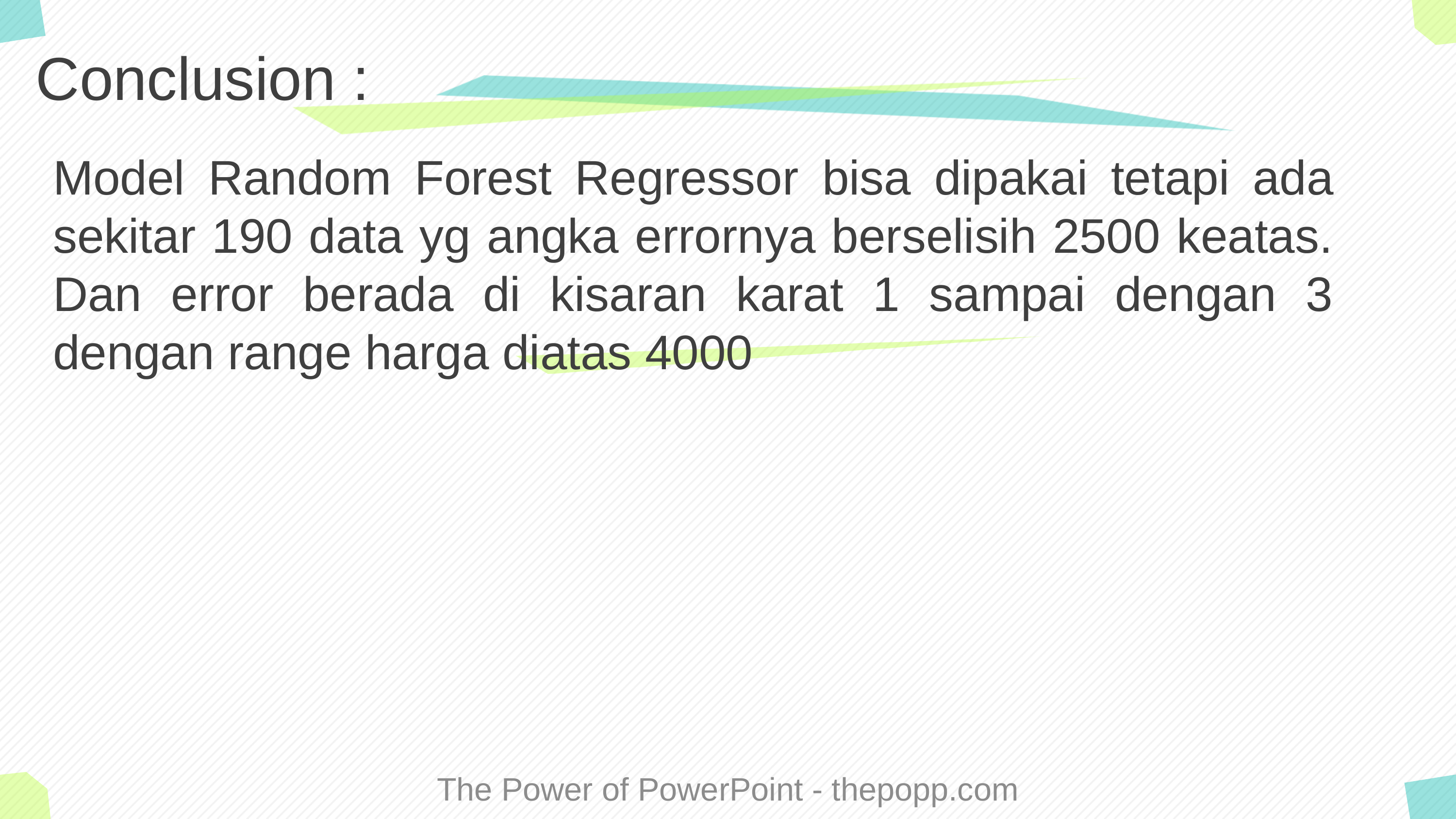

# Conclusion :
Model Random Forest Regressor bisa dipakai tetapi ada sekitar 190 data yg angka errornya berselisih 2500 keatas. Dan error berada di kisaran karat 1 sampai dengan 3 dengan range harga diatas 4000